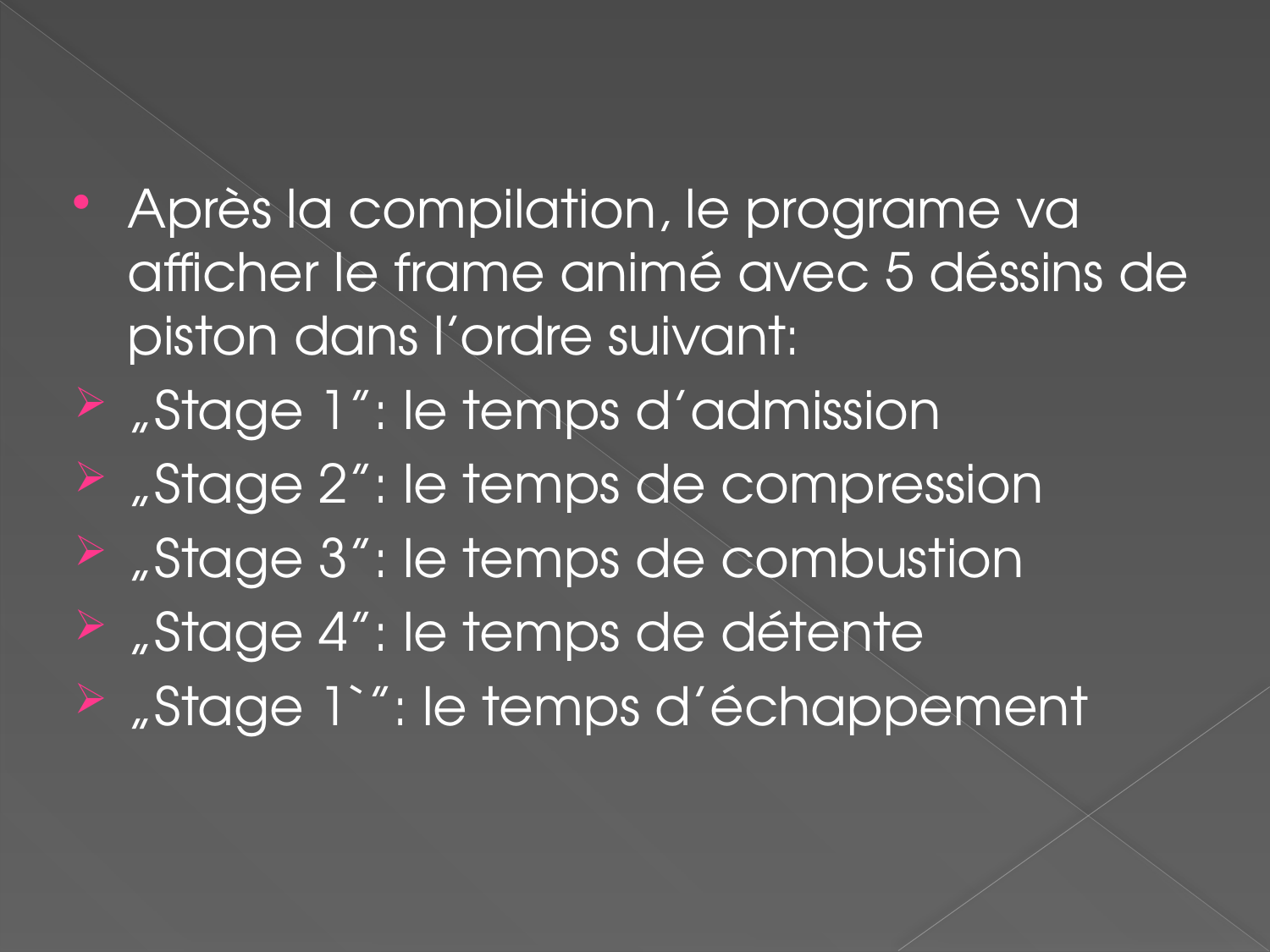

Après la compilation, le programe va afficher le frame animé avec 5 déssins de piston dans l’ordre suivant:
„Stage 1”: le temps d’admission
„Stage 2”: le temps de compression
„Stage 3”: le temps de combustion
„Stage 4”: le temps de détente
„Stage 1`”: le temps d’échappement